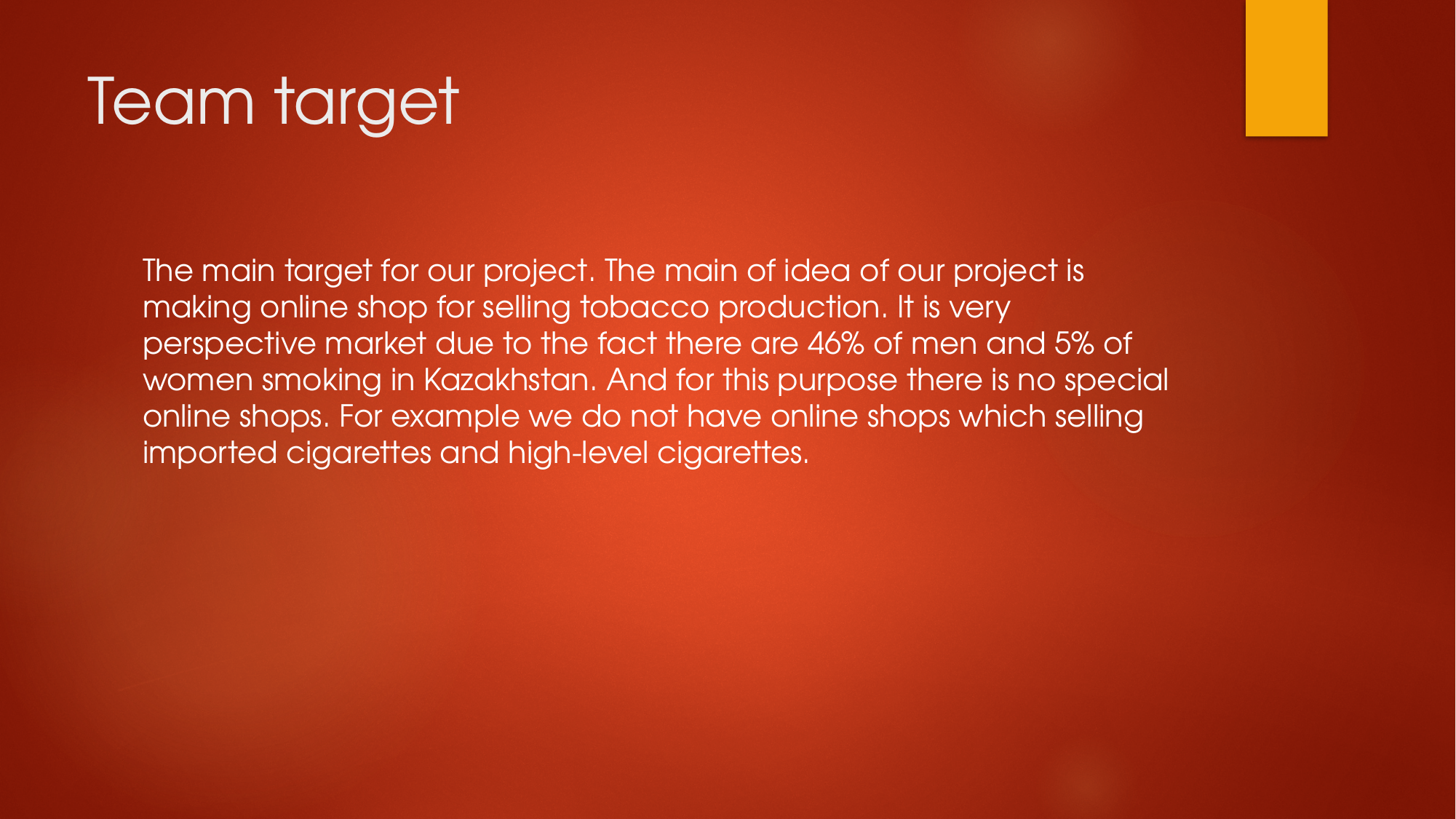

# Team target
The main target for our project. The main of idea of our project is making online shop for selling tobacco production. It is very perspective market due to the fact there are 46% of men and 5% of women smoking in Kazakhstan. And for this purpose there is no special online shops. For example we do not have online shops which selling imported cigarettes and high-level cigarettes.